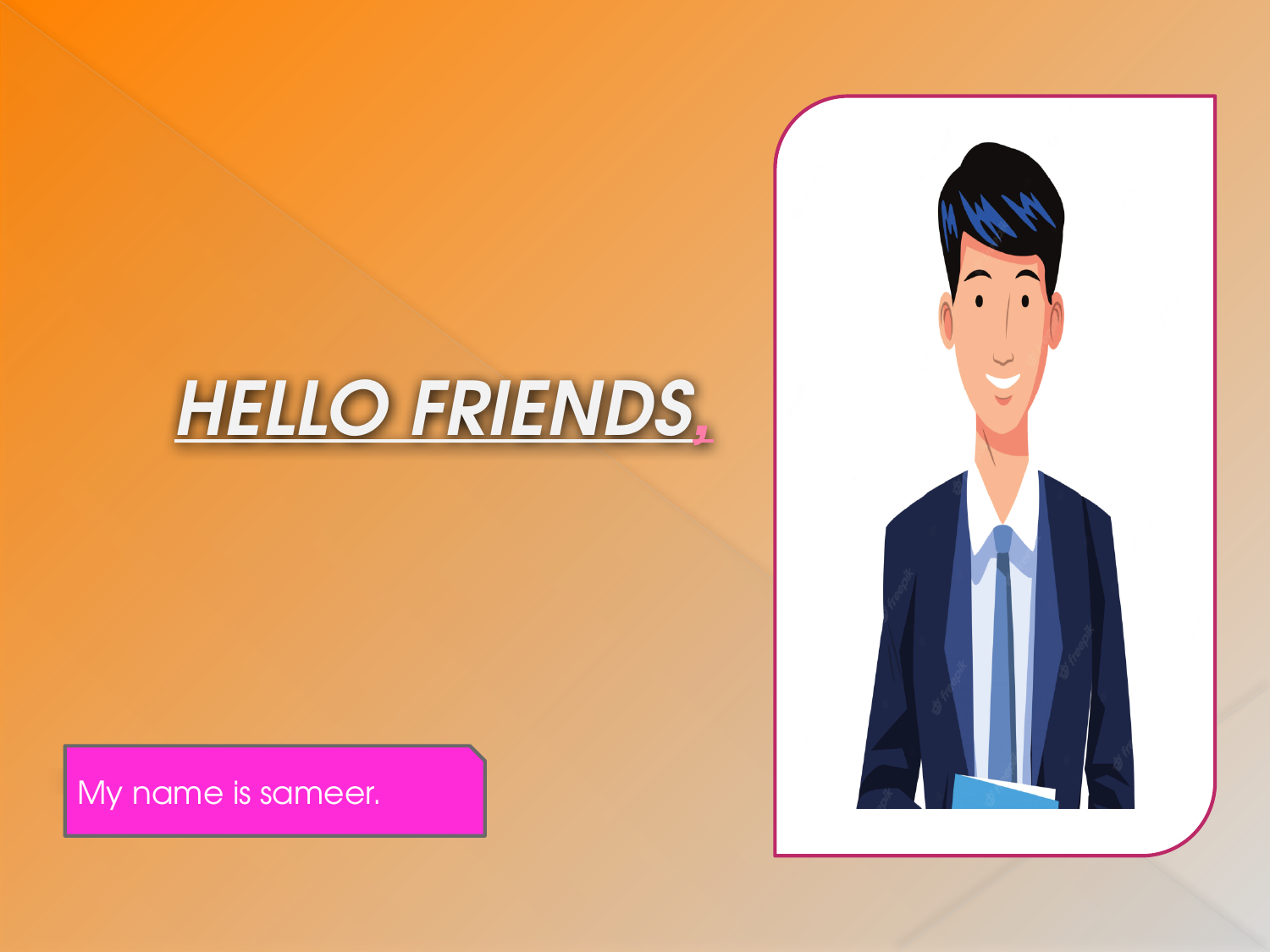

# HELLO FRIENDS,

My name is sameer.